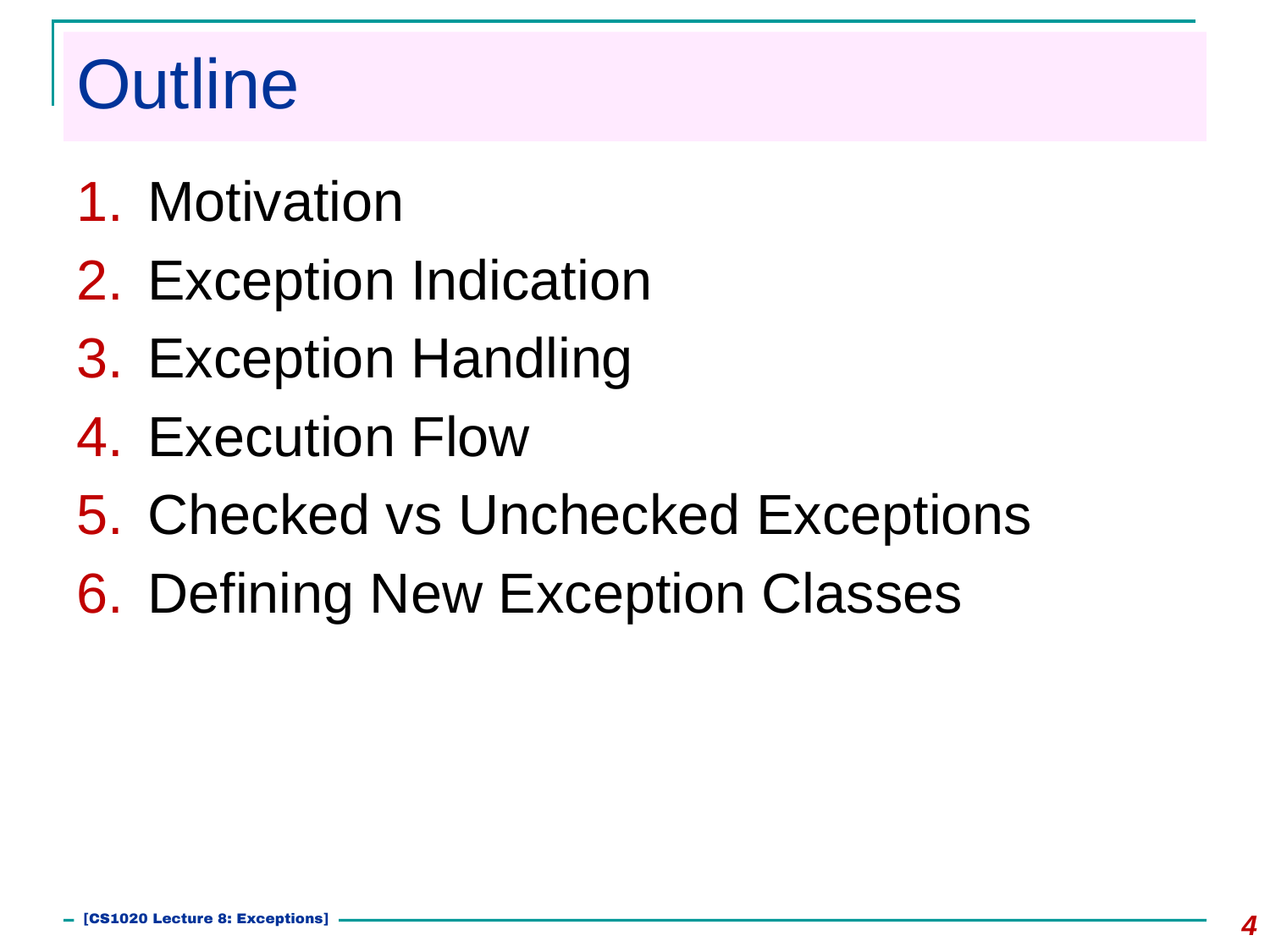

# Outline
Motivation
Exception Indication
Exception Handling
Execution Flow
Checked vs Unchecked Exceptions
Defining New Exception Classes
4
[CS1020 Lecture 8: Exceptions]